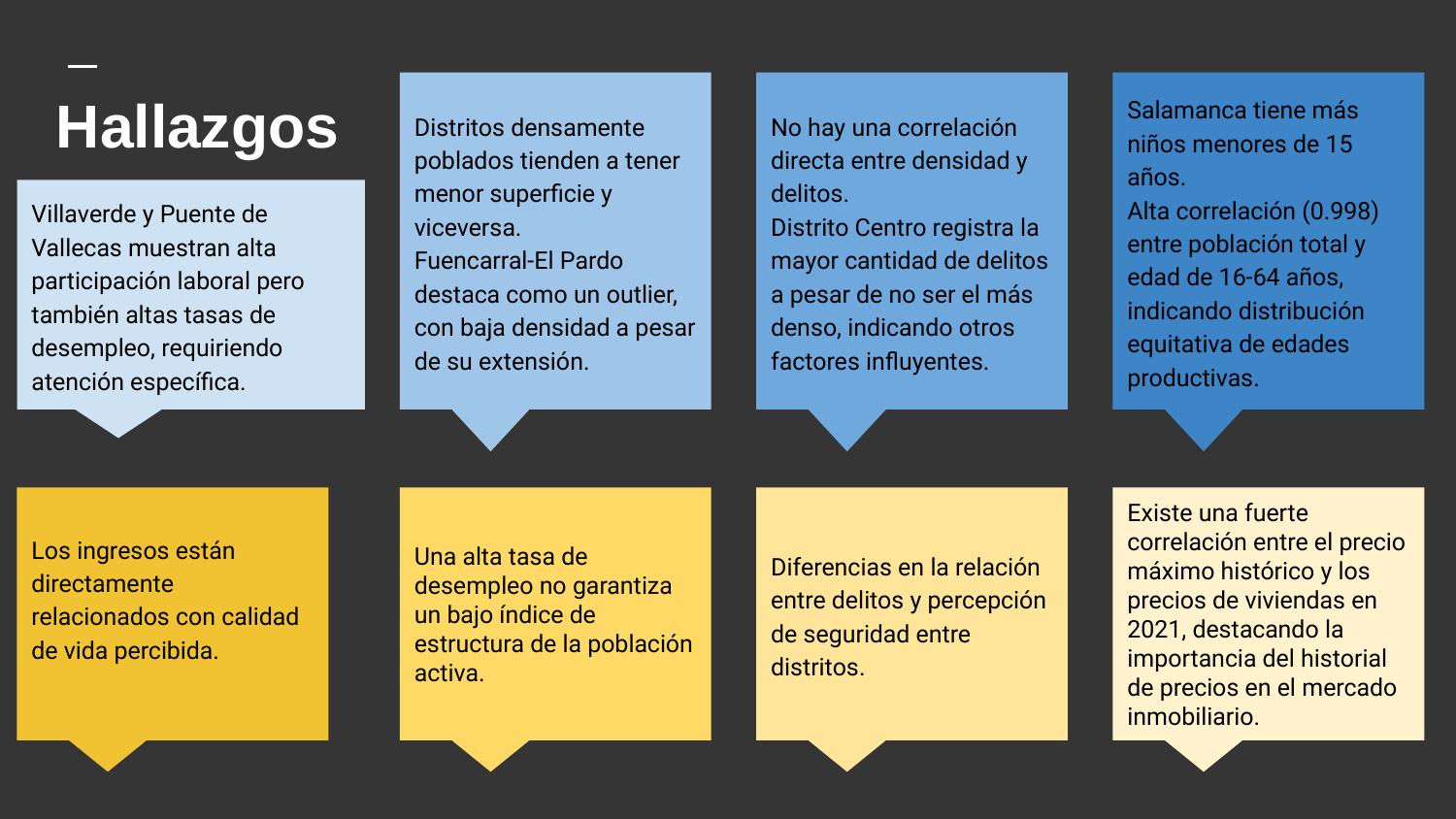

# Hallazgos:
Distritos densamente poblados tienden a tener menor superficie y viceversa.
Fuencarral-El Pardo destaca como un outlier, con baja densidad a pesar de su extensión.
No hay una correlación directa entre densidad y delitos.
Distrito Centro registra la mayor cantidad de delitos a pesar de no ser el más denso, indicando otros factores influyentes.
Salamanca tiene más niños menores de 15 años.
Alta correlación (0.998) entre población total y edad de 16-64 años, indicando distribución equitativa de edades productivas.
Villaverde y Puente de Vallecas muestran alta participación laboral pero también altas tasas de desempleo, requiriendo atención específica.
Los ingresos están directamente relacionados con calidad de vida percibida.

Una alta tasa de desempleo no garantiza un bajo índice de estructura de la población activa.
Diferencias en la relación entre delitos y percepción de seguridad entre distritos.
Existe una fuerte correlación entre el precio máximo histórico y los precios de viviendas en 2021, destacando la importancia del historial de precios en el mercado inmobiliario.